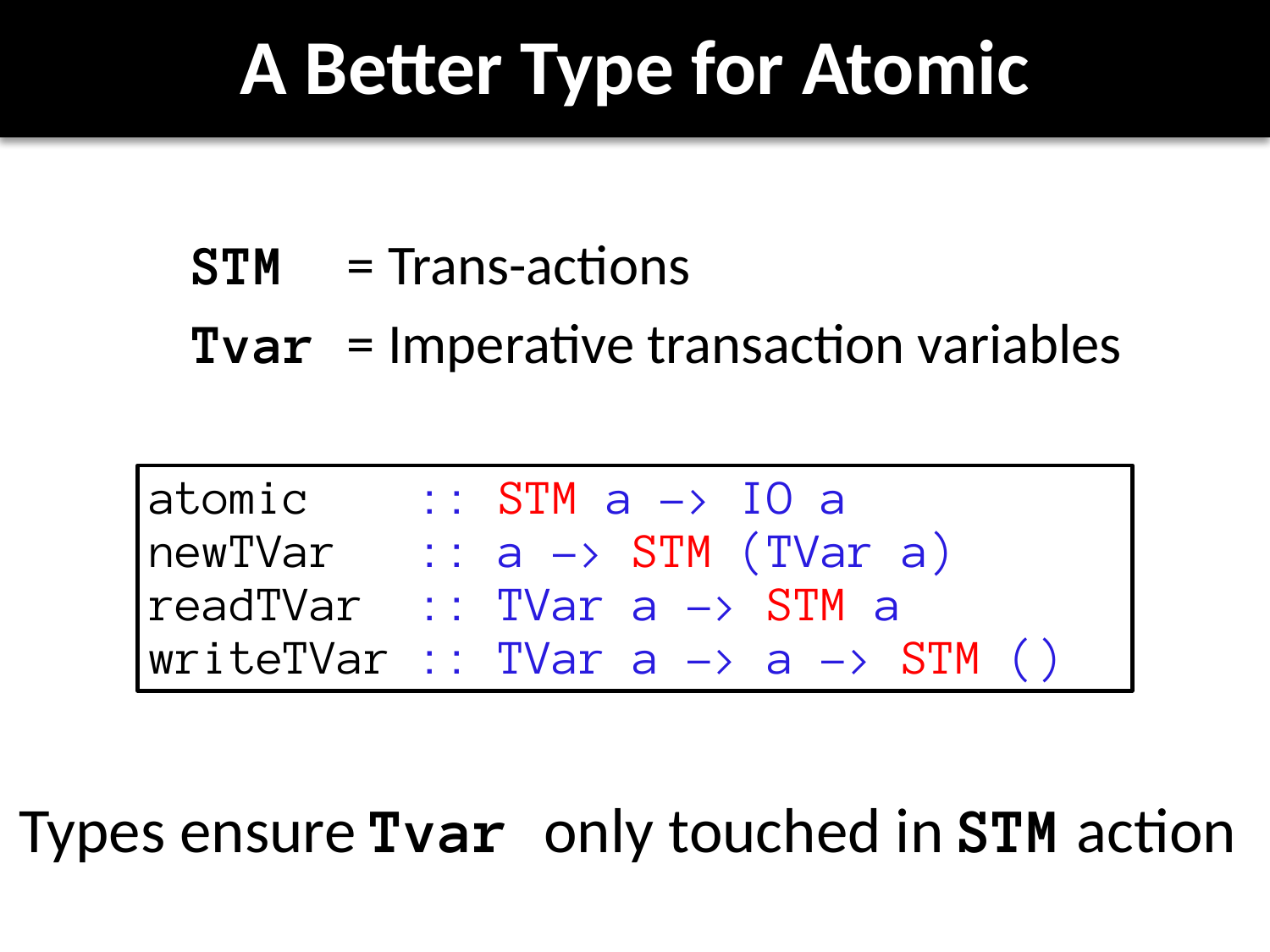

# A Better Type for Atomic
STM  = Trans-actions
Tvar = Imperative transaction variables
atomic    :: STM a -> IO a
newTVar   :: a -> STM (TVar a)
readTVar  :: TVar a -> STM a
writeTVar :: TVar a -> a -> STM ()
Types ensure Tvar only touched in STM action